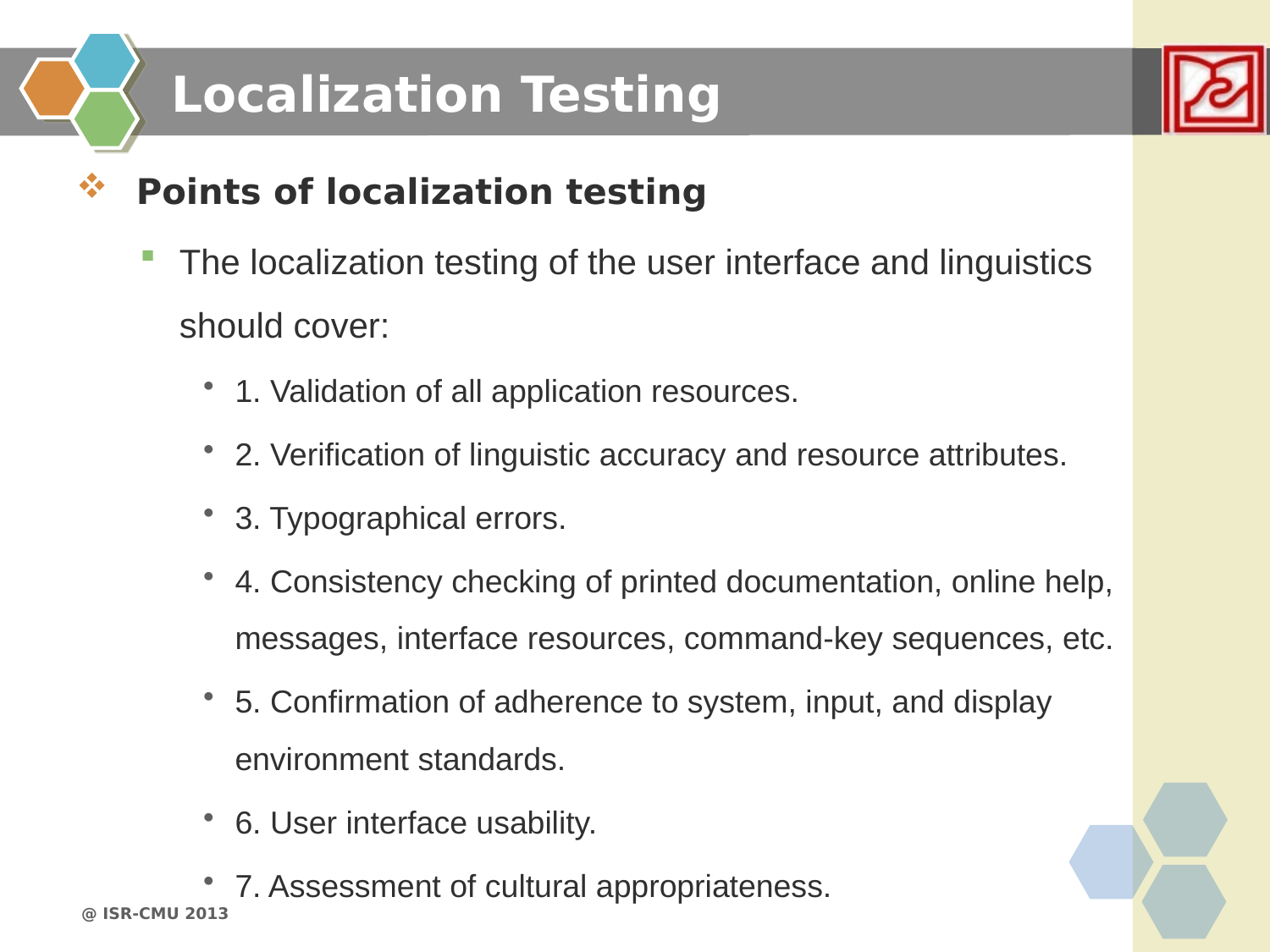

# Localization Testing
 Points of localization testing
The localization testing of the user interface and linguistics should cover:
1. Validation of all application resources.
2. Verification of linguistic accuracy and resource attributes.
3. Typographical errors.
4. Consistency checking of printed documentation, online help, messages, interface resources, command-key sequences, etc.
5. Confirmation of adherence to system, input, and display environment standards.
6. User interface usability.
7. Assessment of cultural appropriateness.
22